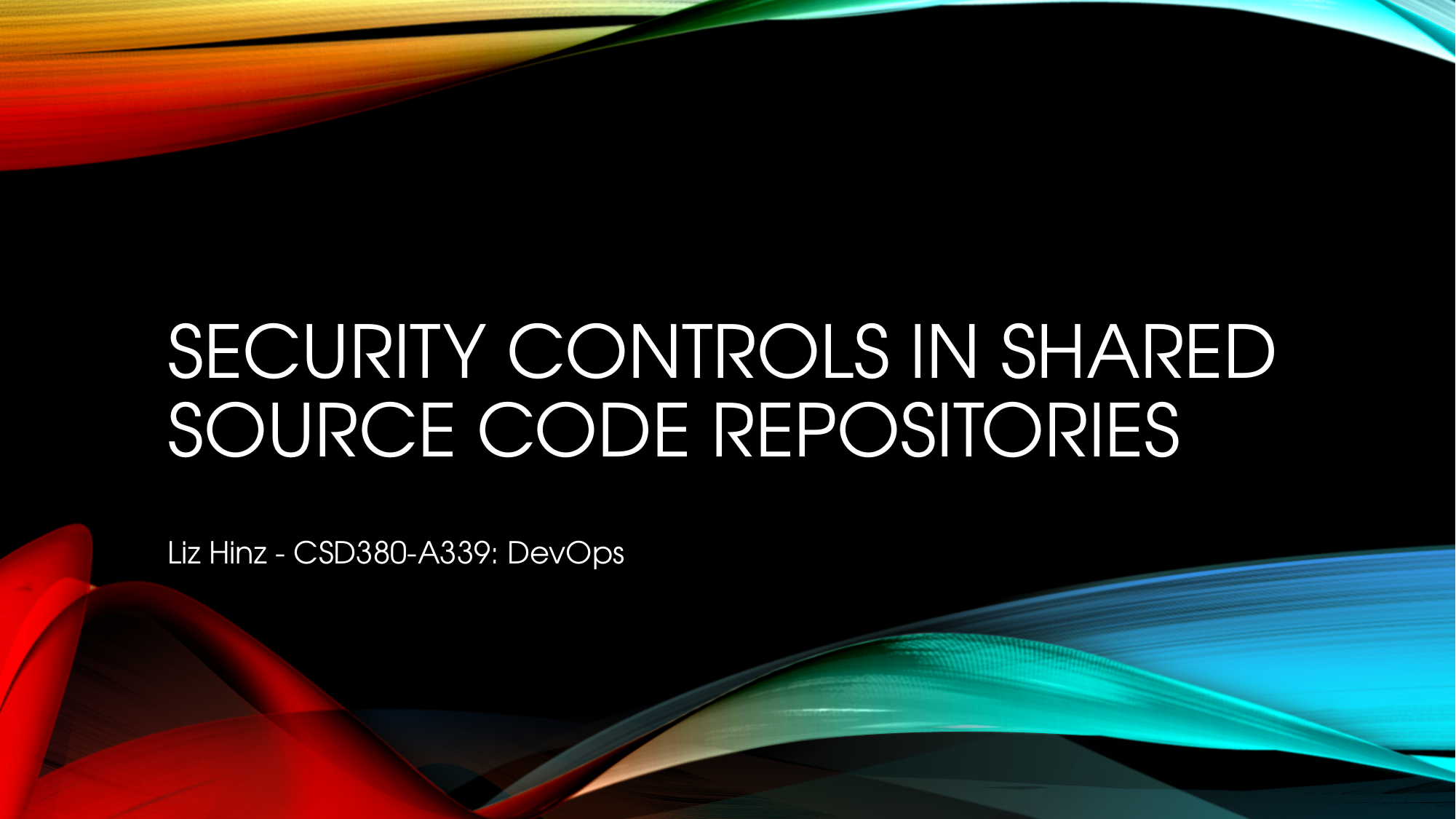

# Security controls in shared source code repositories
Liz Hinz - CSD380-A339: DevOps